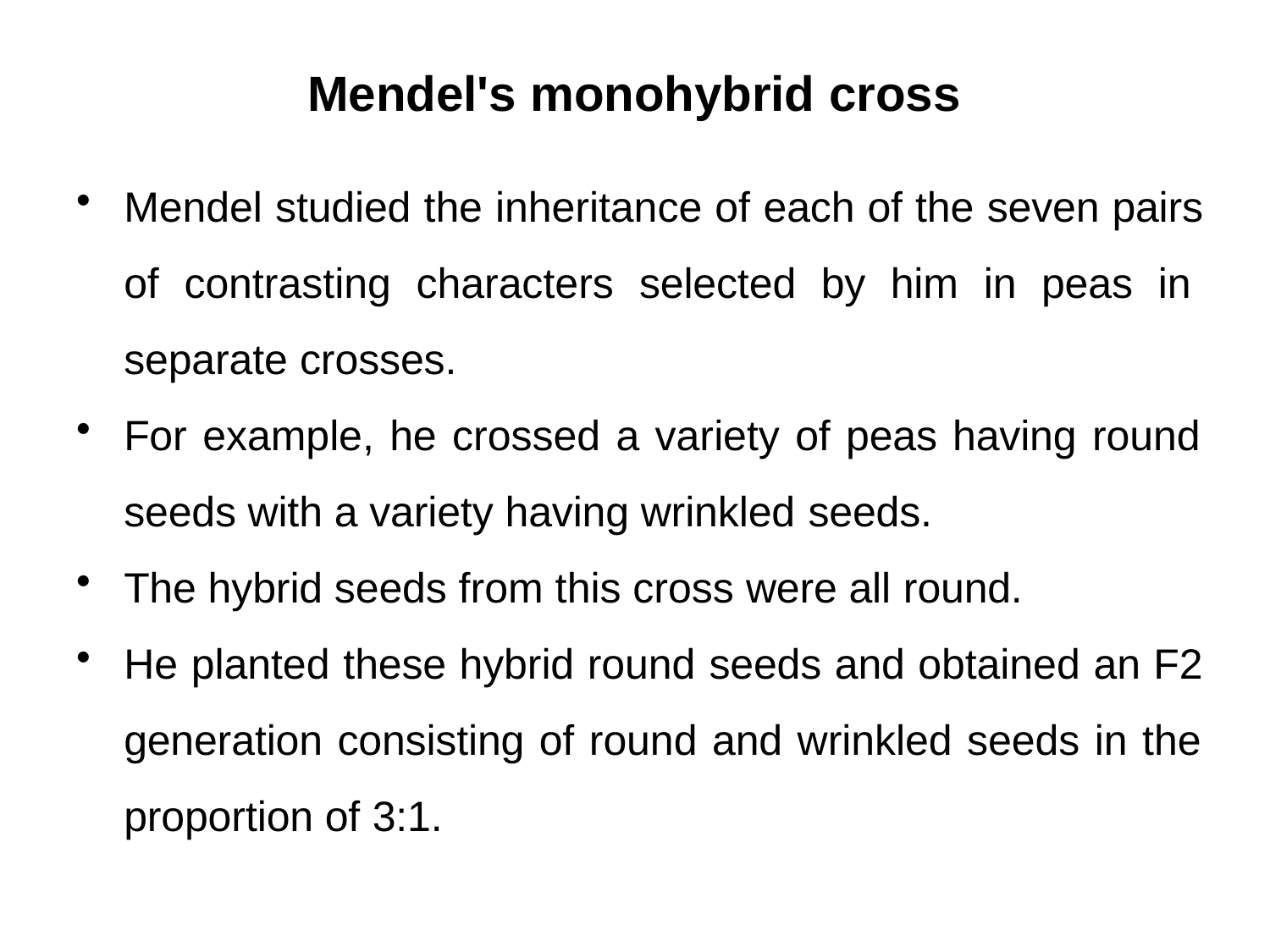

# Mendel's monohybrid cross
Mendel studied the inheritance of each of the seven pairs  of contrasting characters selected by him in peas in  separate crosses.
For example, he crossed a variety of peas having round  seeds with a variety having wrinkled seeds.
The hybrid seeds from this cross were all round.
He planted these hybrid round seeds and obtained an F2  generation consisting of round and wrinkled seeds in the  proportion of 3:1.